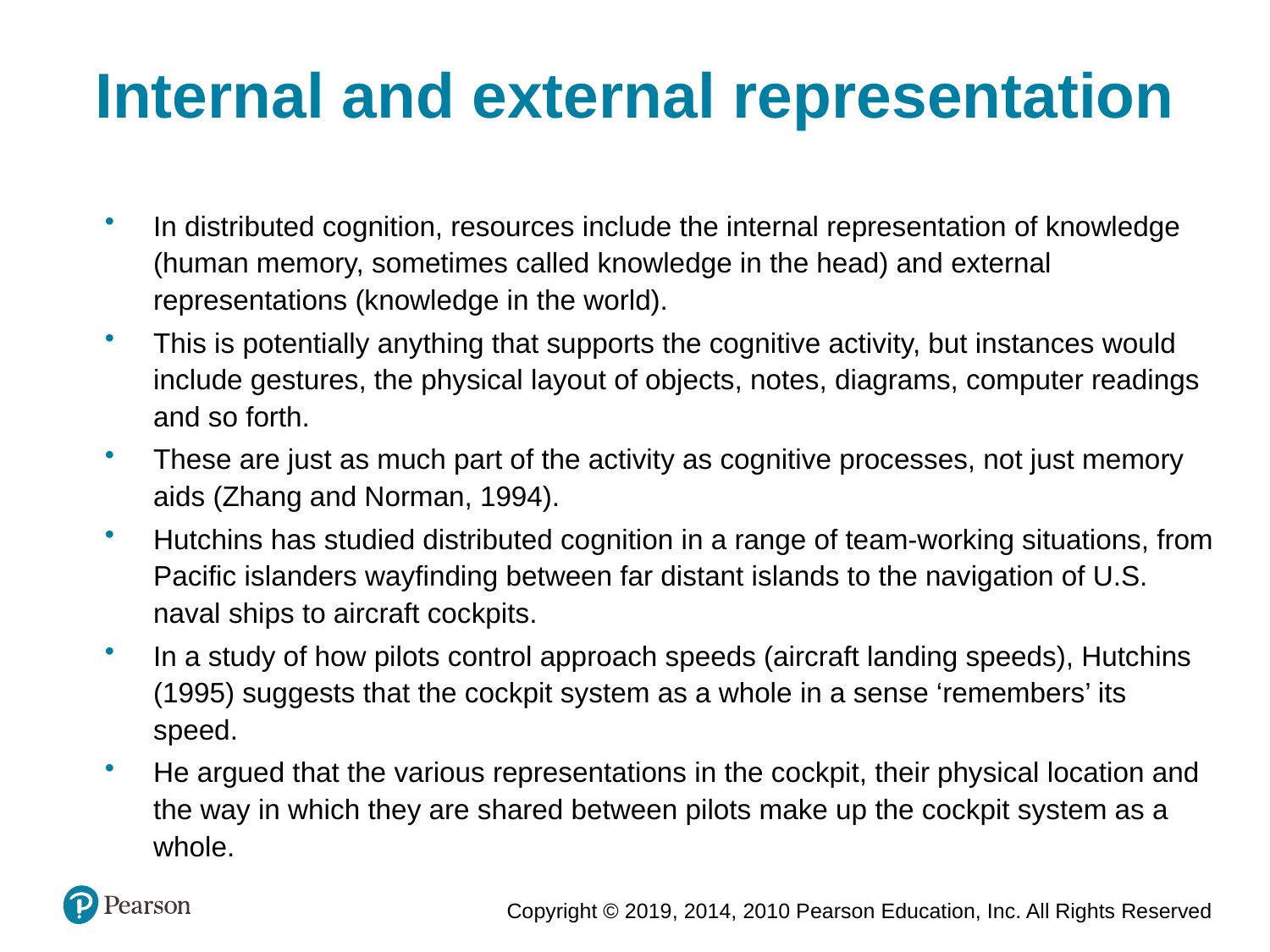

Internal and external representation
In distributed cognition, resources include the internal representation of knowledge (human memory, sometimes called knowledge in the head) and external representations (knowledge in the world).
This is potentially anything that supports the cognitive activity, but instances would include gestures, the physical layout of objects, notes, diagrams, computer readings and so forth.
These are just as much part of the activity as cognitive processes, not just memory aids (Zhang and Norman, 1994).
Hutchins has studied distributed cognition in a range of team-working situations, from Pacific islanders wayfinding between far distant islands to the navigation of U.S. naval ships to aircraft cockpits.
In a study of how pilots control approach speeds (aircraft landing speeds), Hutchins (1995) suggests that the cockpit system as a whole in a sense ‘remembers’ its speed.
He argued that the various representations in the cockpit, their physical location and the way in which they are shared between pilots make up the cockpit system as a whole.